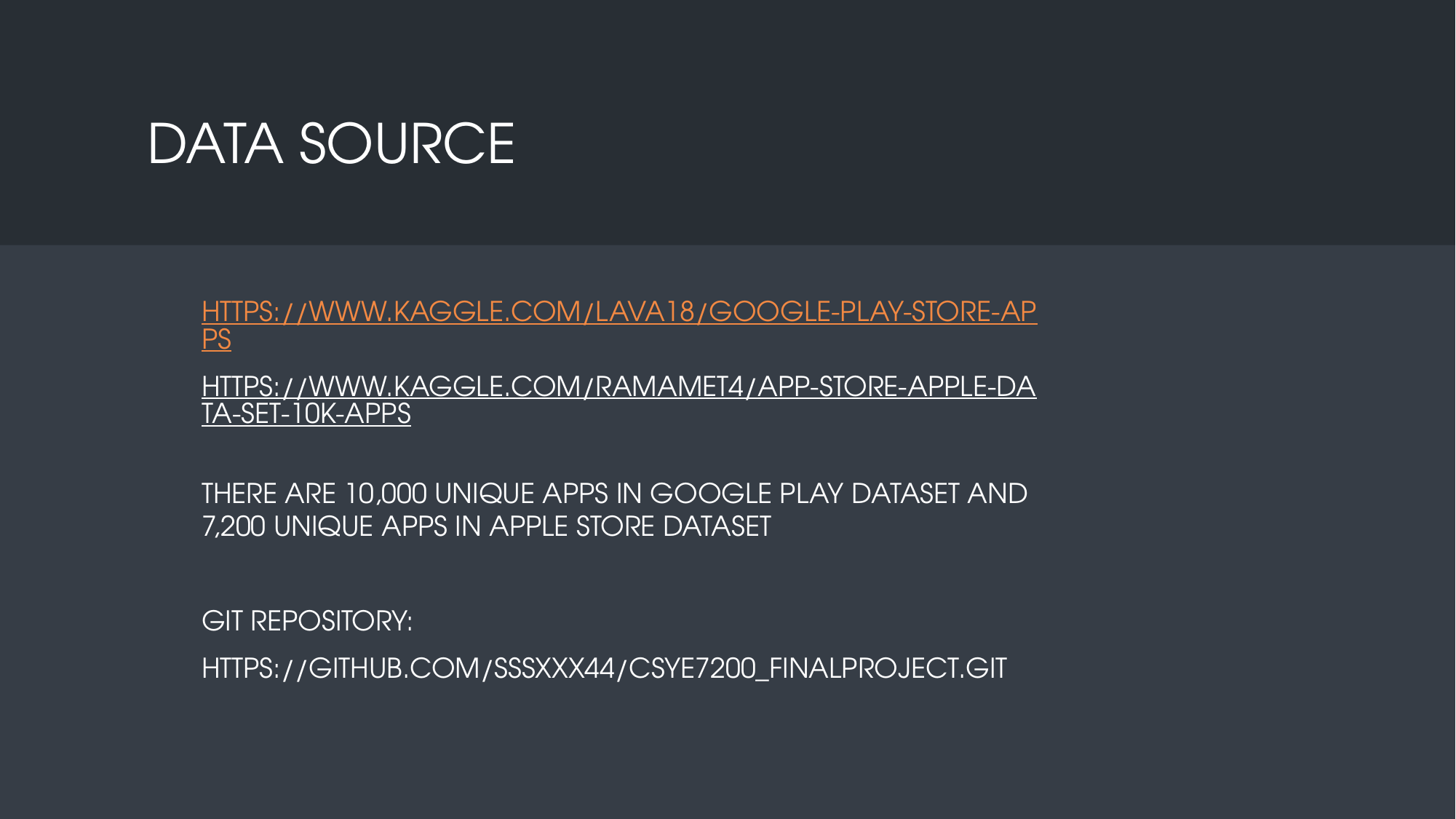

# Data source
https://www.kaggle.com/lava18/google-play-store-apps
https://www.kaggle.com/ramamet4/app-store-apple-data-set-10k-apps
There are 10,000 unique apps in google play dataset and  7,200 unique apps in apple store dataset

git repository:
https://github.com/sssxxx44/csye7200_finalProject.git